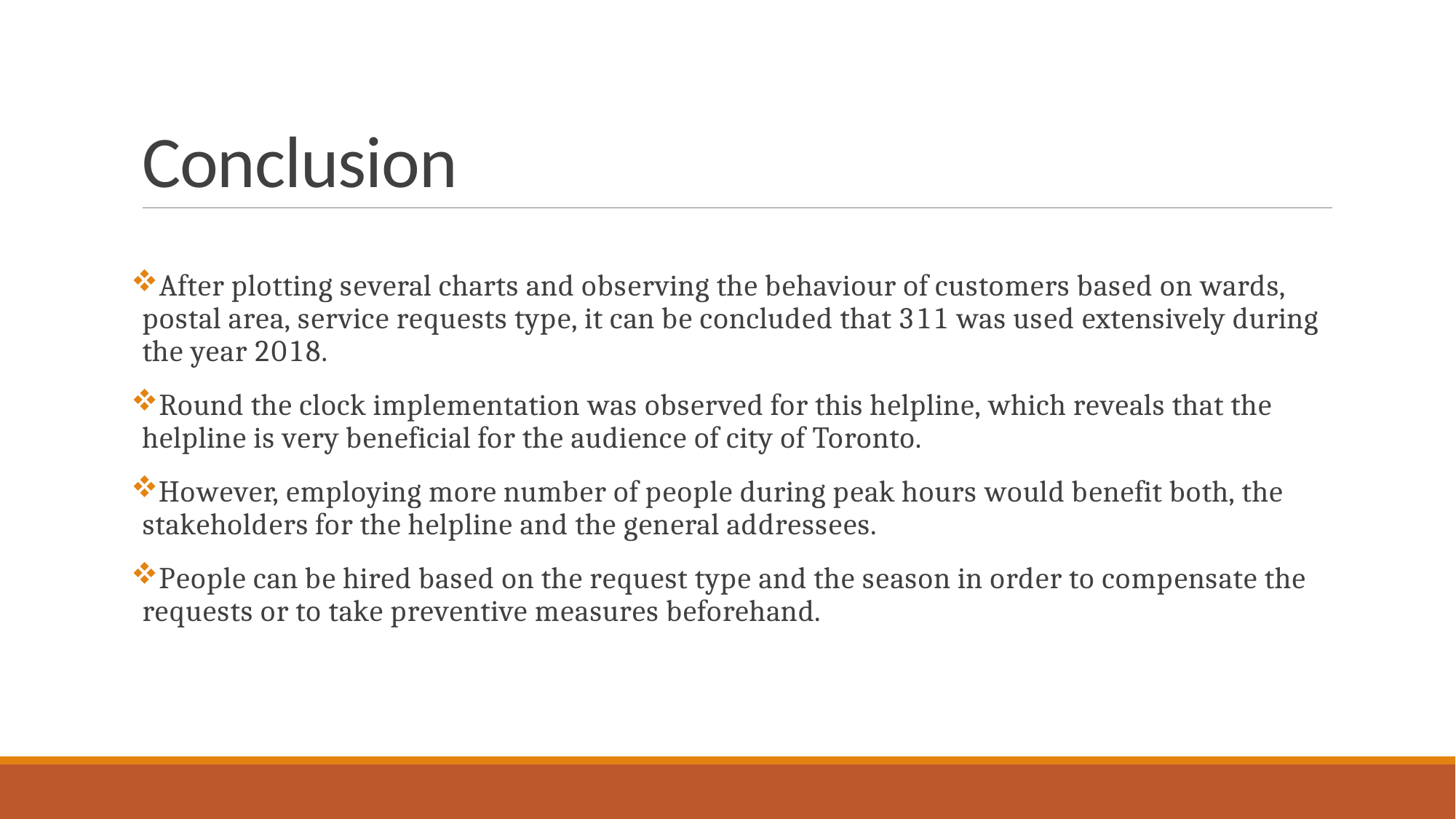

# Conclusion
After plotting several charts and observing the behaviour of customers based on wards, postal area, service requests type, it can be concluded that 311 was used extensively during the year 2018.
Round the clock implementation was observed for this helpline, which reveals that the helpline is very beneficial for the audience of city of Toronto.
However, employing more number of people during peak hours would benefit both, the stakeholders for the helpline and the general addressees.
People can be hired based on the request type and the season in order to compensate the requests or to take preventive measures beforehand.